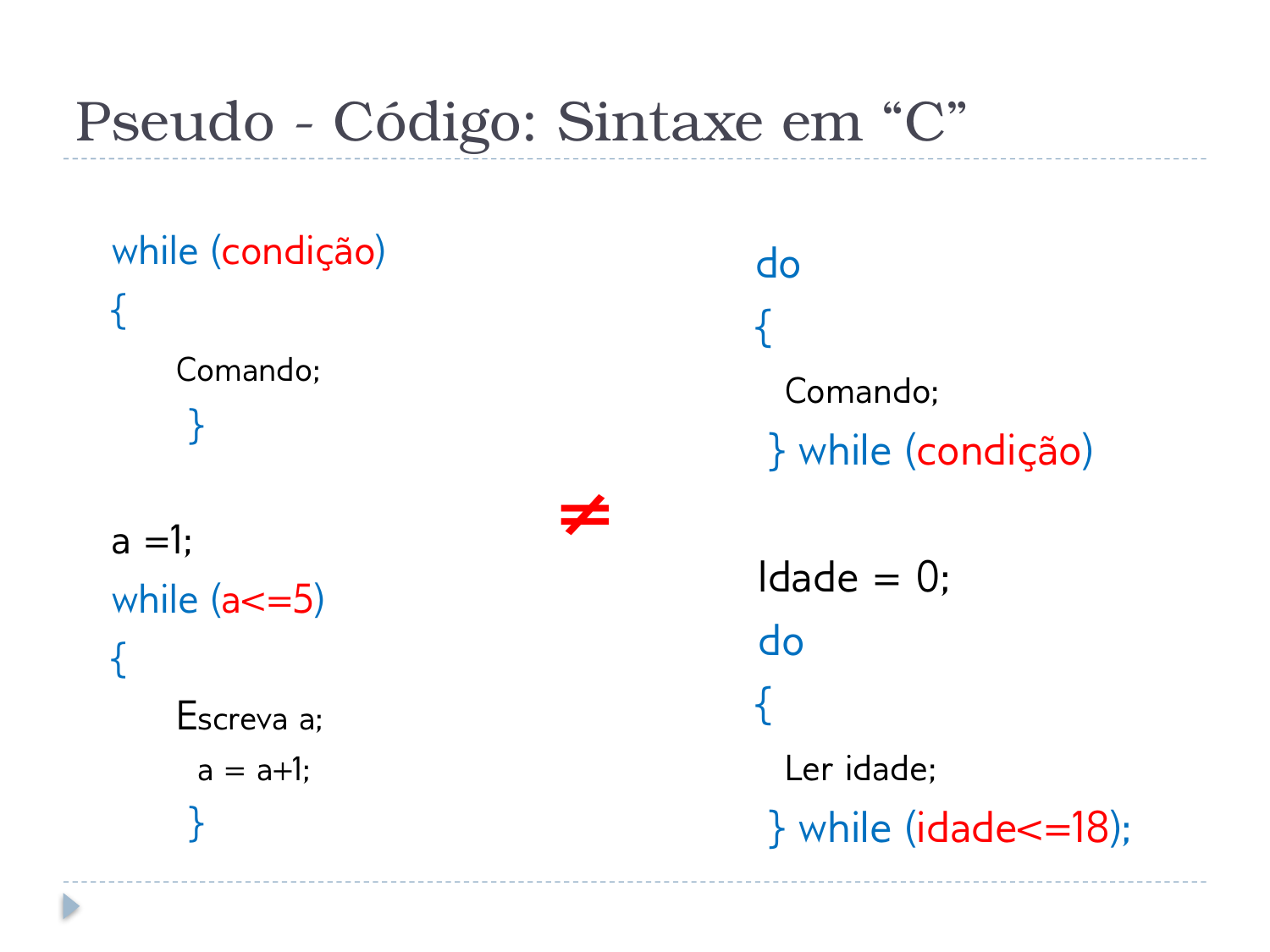

# Pseudo - Código: Sintaxe em “C”

	while (condição)
		{
		Comando;
	 }

a =1;
	while (a<=5)
		{
		Escreva a;
 	  a = a+1;
	 }

	   do
	   {
	Comando;
    } while (condição)

      Idade = 0;
      do
	   {
	Ler idade;
    } while (idade<=18);
≠